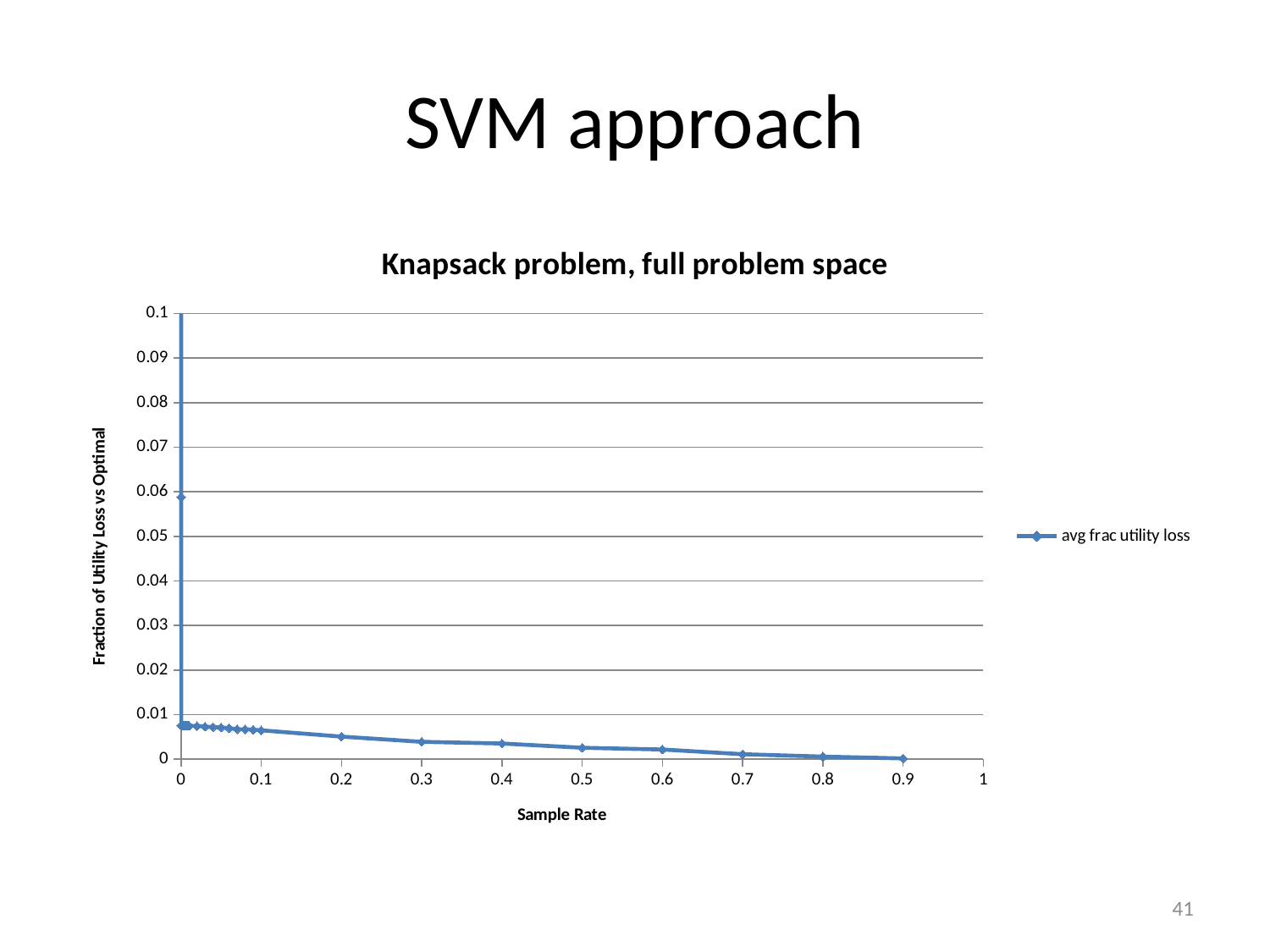

# SVM approach

### Chart: Knapsack problem, full problem space

| Category | avg frac utility loss |
|---|---|
41